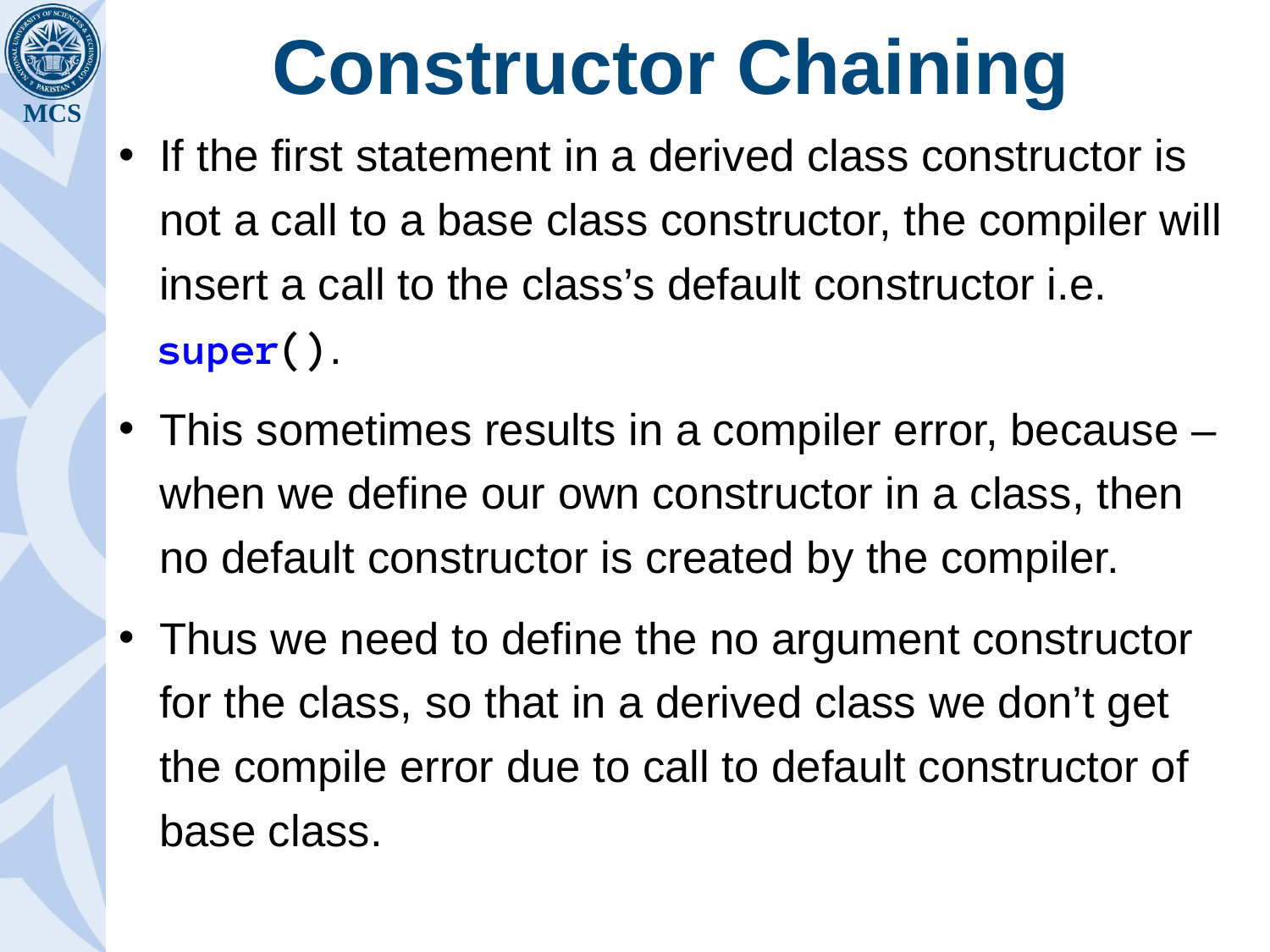

# Constructor Chaining
If the first statement in a derived class constructor is not a call to a base class constructor, the compiler will insert a call to the class’s default constructor i.e. super().
This sometimes results in a compiler error, because – when we define our own constructor in a class, then no default constructor is created by the compiler.
Thus we need to define the no argument constructor for the class, so that in a derived class we don’t get the compile error due to call to default constructor of base class.